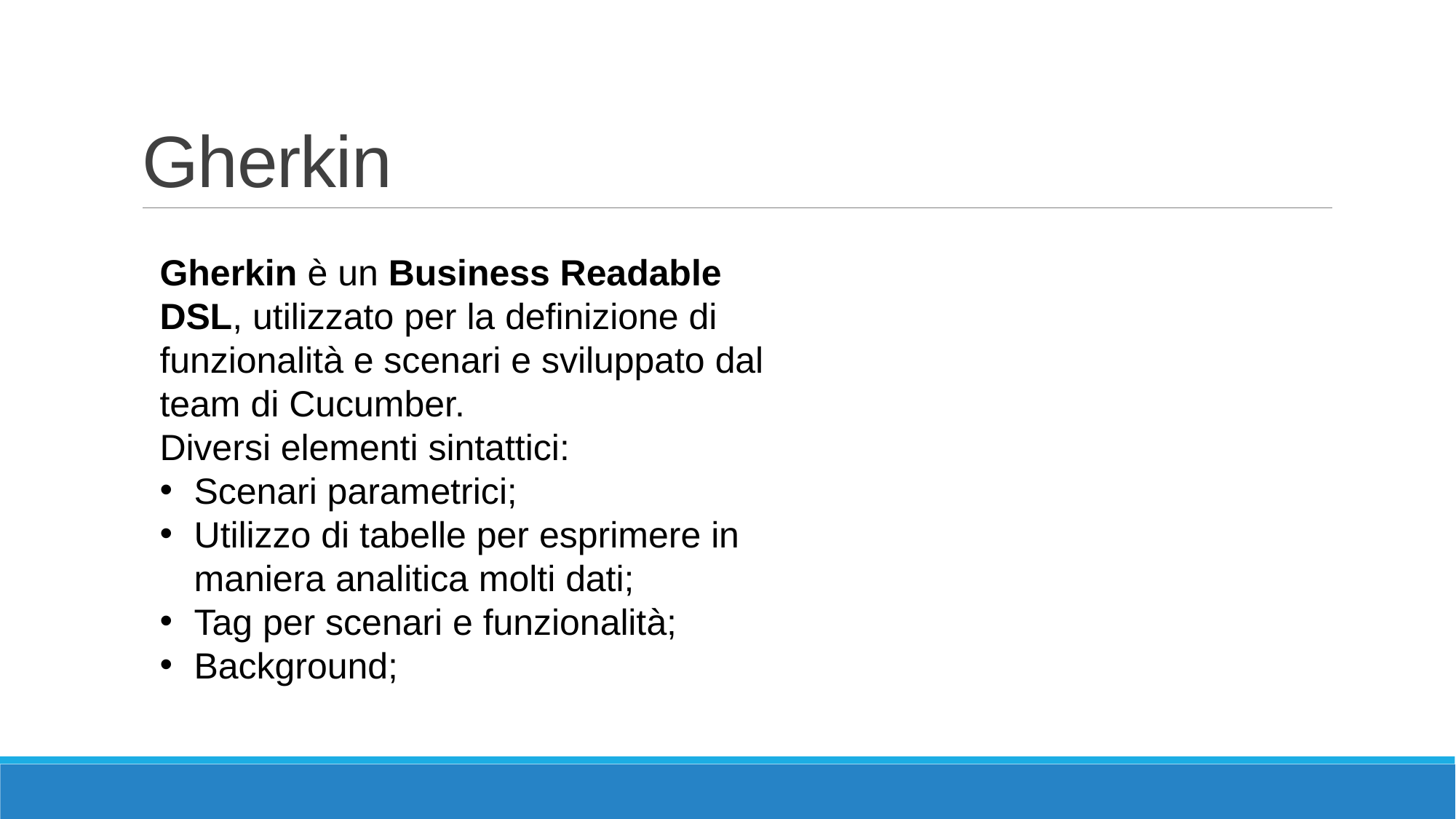

# Gherkin

Gherkin è un Business Readable DSL, utilizzato per la definizione di funzionalità e scenari e sviluppato dal team di Cucumber.
Diversi elementi sintattici:
Scenari parametrici;
Utilizzo di tabelle per esprimere in maniera analitica molti dati;
Tag per scenari e funzionalità;
Background;